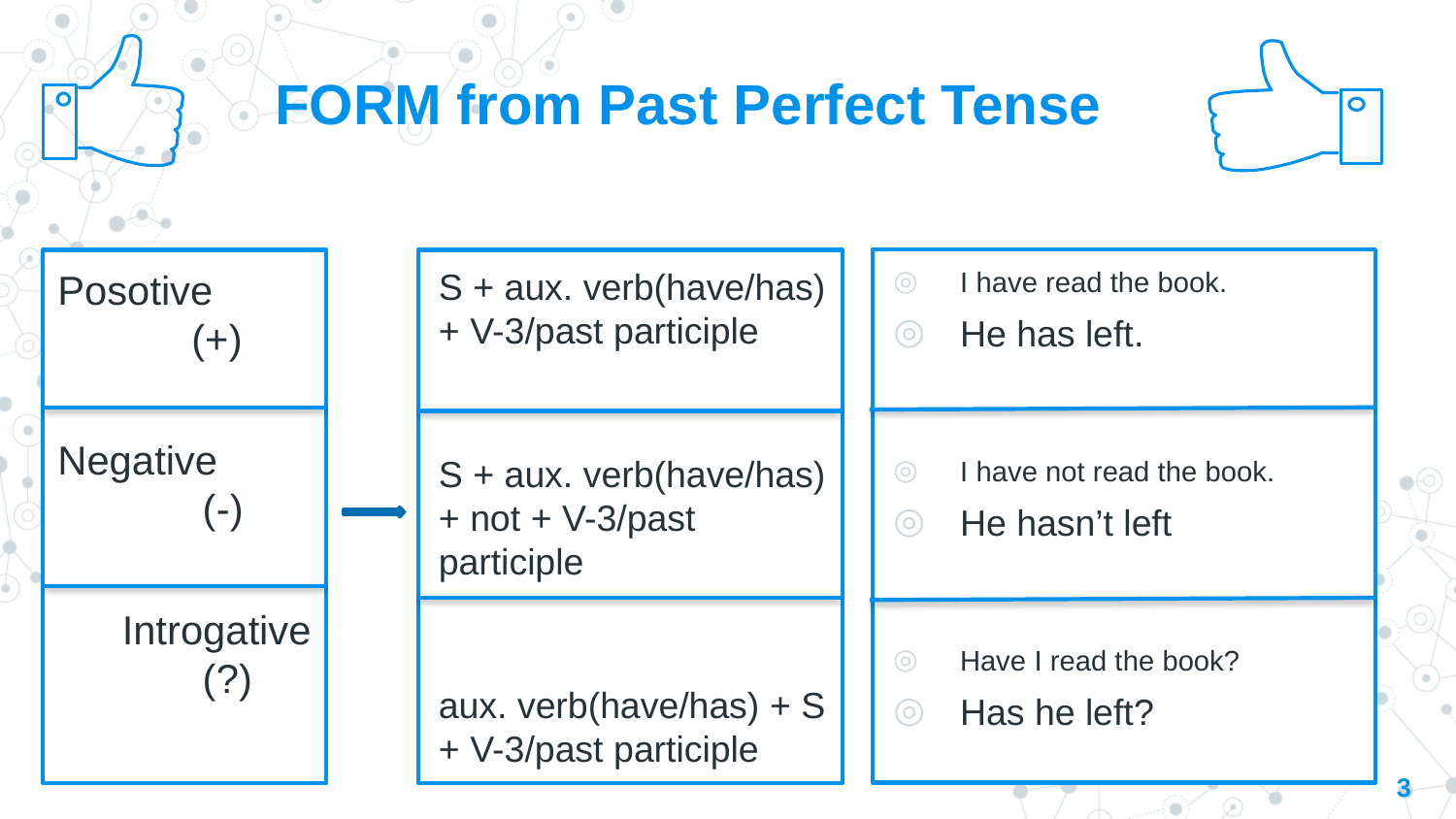

FORM from Past Perfect Tense
I have read the book.
He has left.
I have not read the book.
He hasn’t left
Have I read the book?
Has he left?
Posotive
            (+)

Negative
             (-)

 Introgative
             (?)
S + aux. verb(have/has) + V-3/past participle
S + aux. verb(have/has) + not + V-3/past participle
aux. verb(have/has) + S + V-3/past participle

3